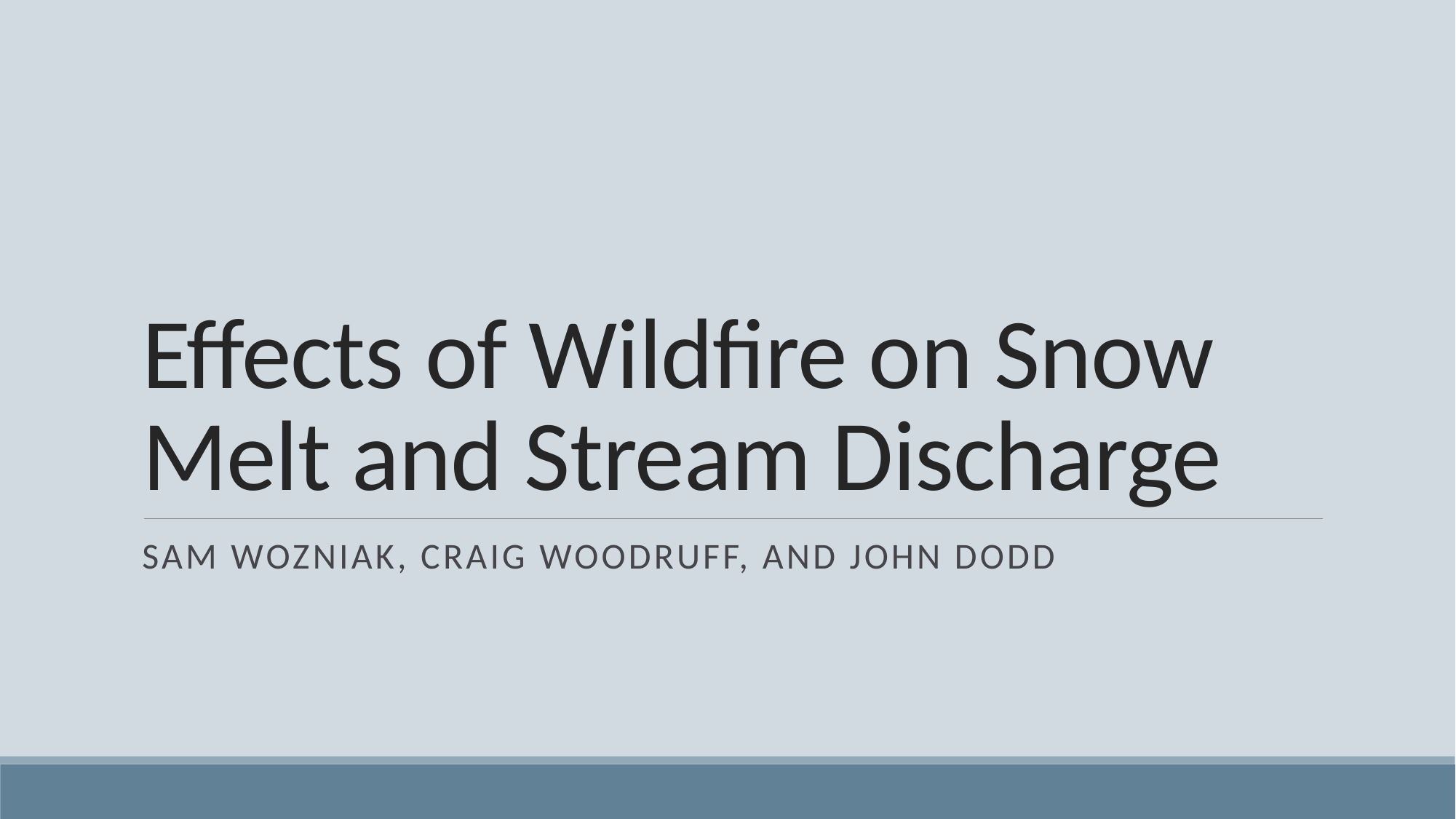

# Effects of Wildfire on Snow Melt and Stream Discharge
Sam Wozniak, Craig Woodruff, and John dodd